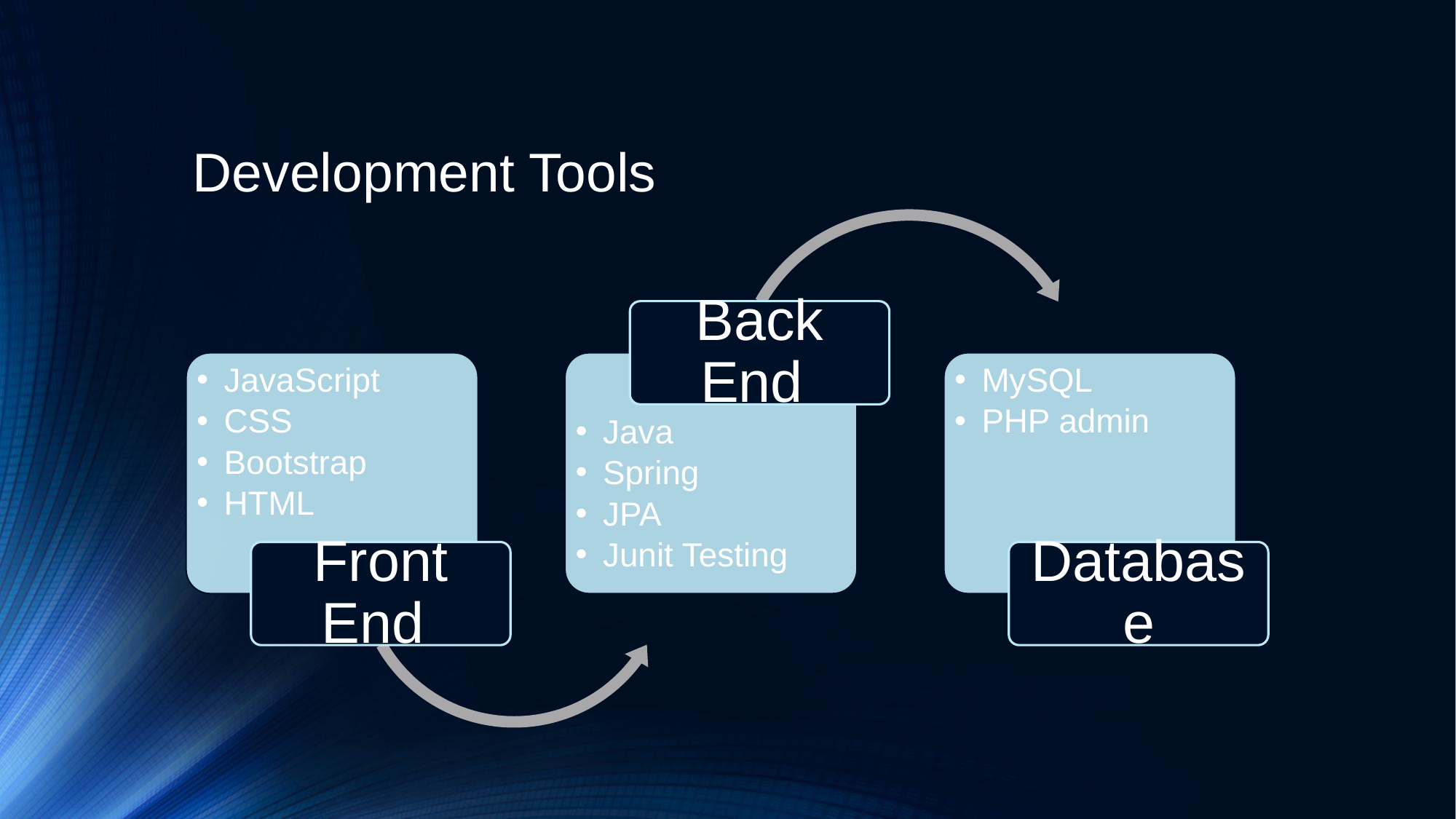

# Development Tools

Back End

JavaScript
CSS
Bootstrap
HTML
MySQL
PHP admin

Java
Spring
JPA
Junit Testing

Front End
Database